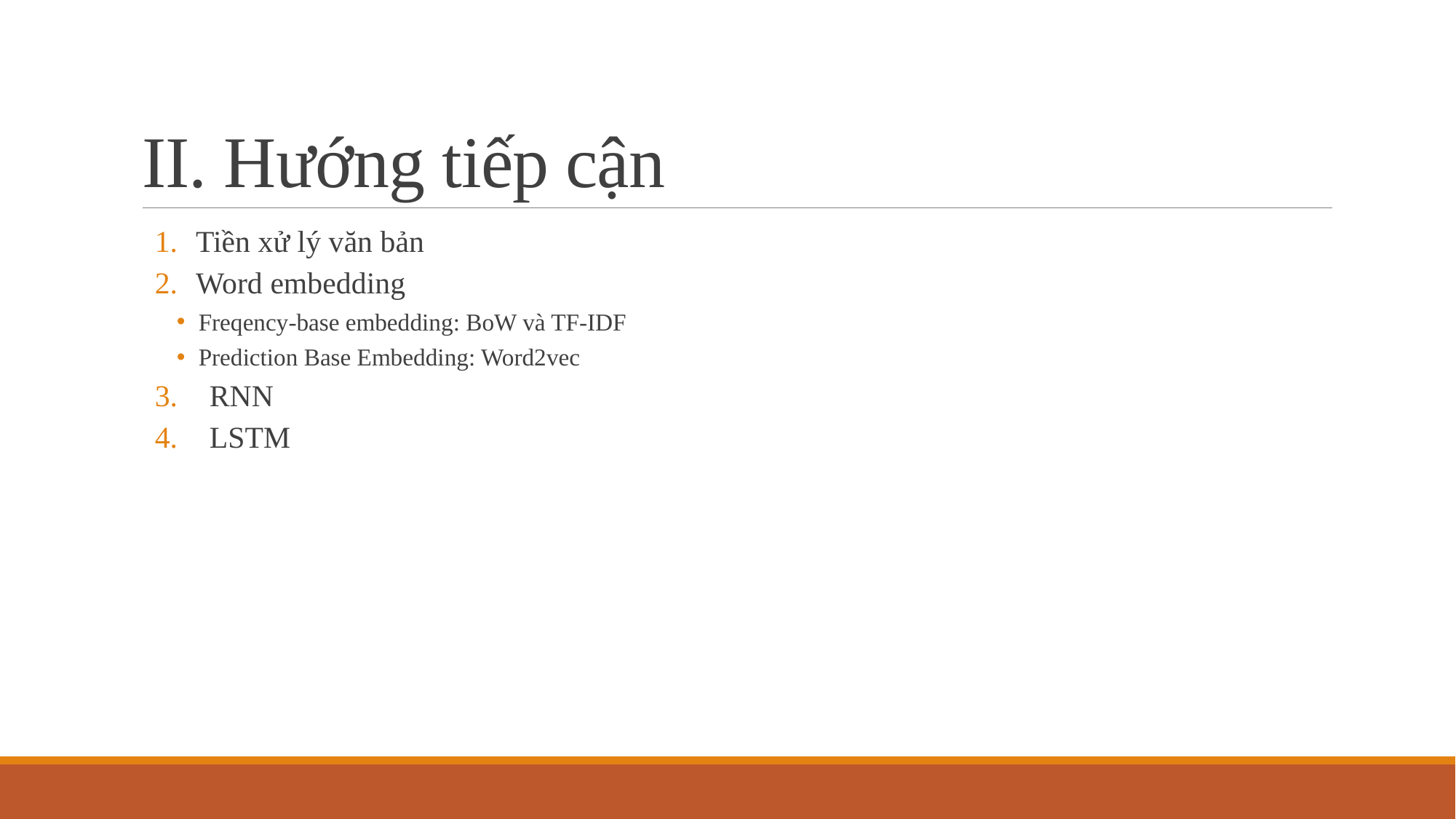

# II. Hướng tiếp cận
Tiền xử lý văn bản
Word embedding
Freqency-base embedding: BoW và TF-IDF
Prediction Base Embedding: Word2vec
RNN
LSTM